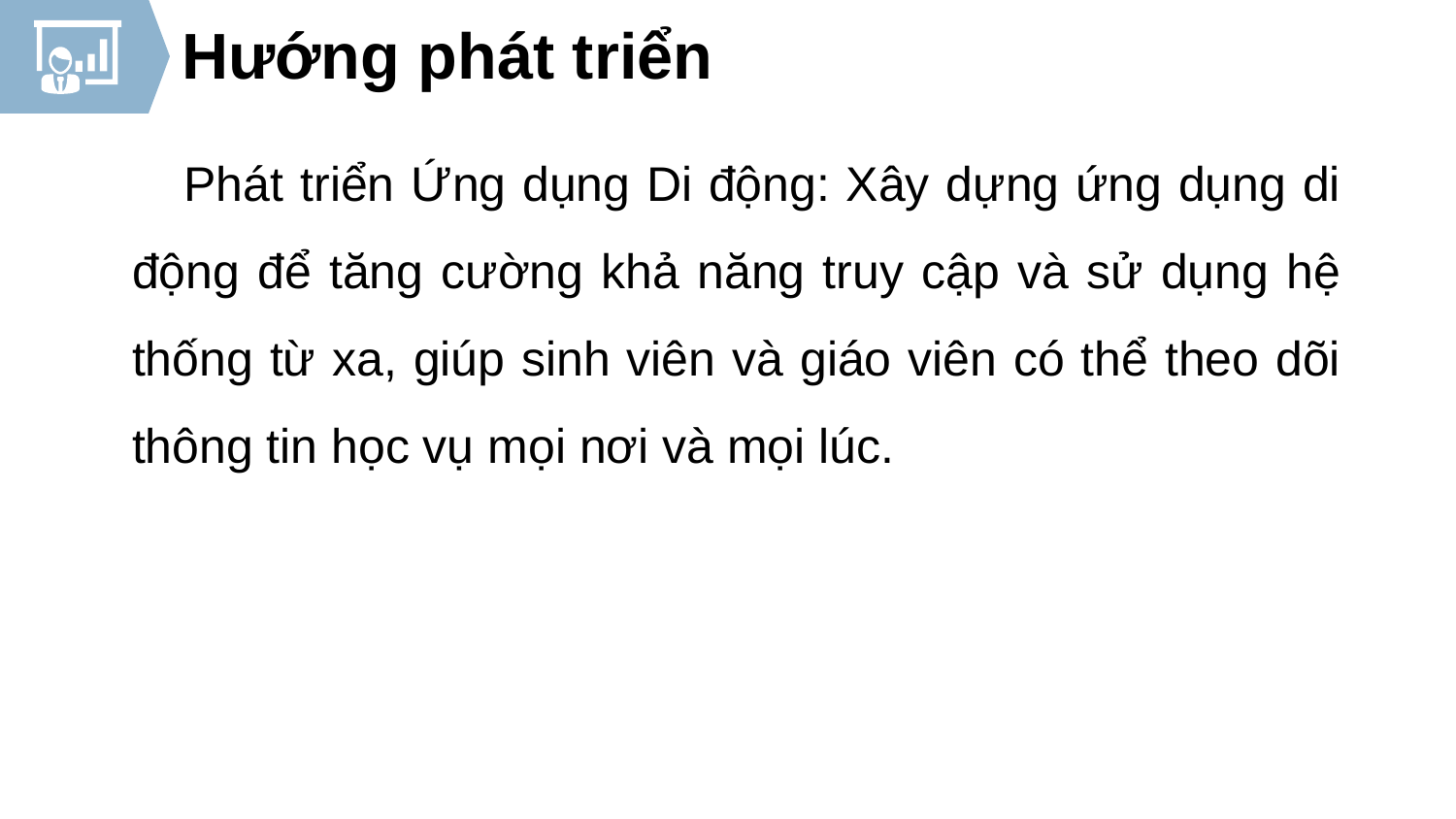

Hướng phát triển

    Phát triển Ứng dụng Di động: Xây dựng ứng dụng di động để tăng cường khả năng truy cập và sử dụng hệ thống từ xa, giúp sinh viên và giáo viên có thể theo dõi thông tin học vụ mọi nơi và mọi lúc.